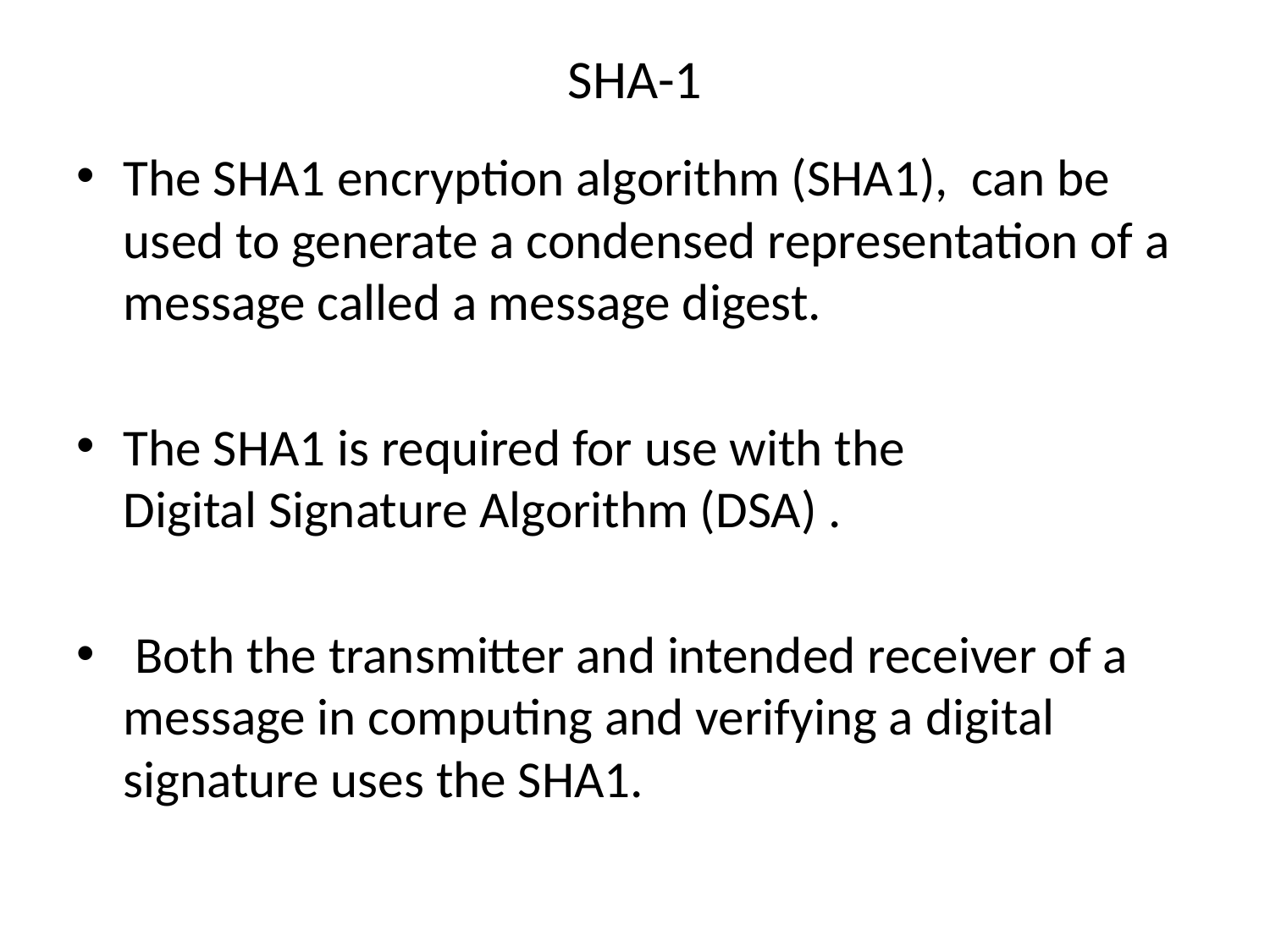

# SHA-1
The SHA1 encryption algorithm (SHA1),  can be used to generate a condensed representation of a message called a message digest.

The SHA1 is required for use with the Digital Signature Algorithm (DSA) .

 Both the transmitter and intended receiver of a message in computing and verifying a digital signature uses the SHA1.